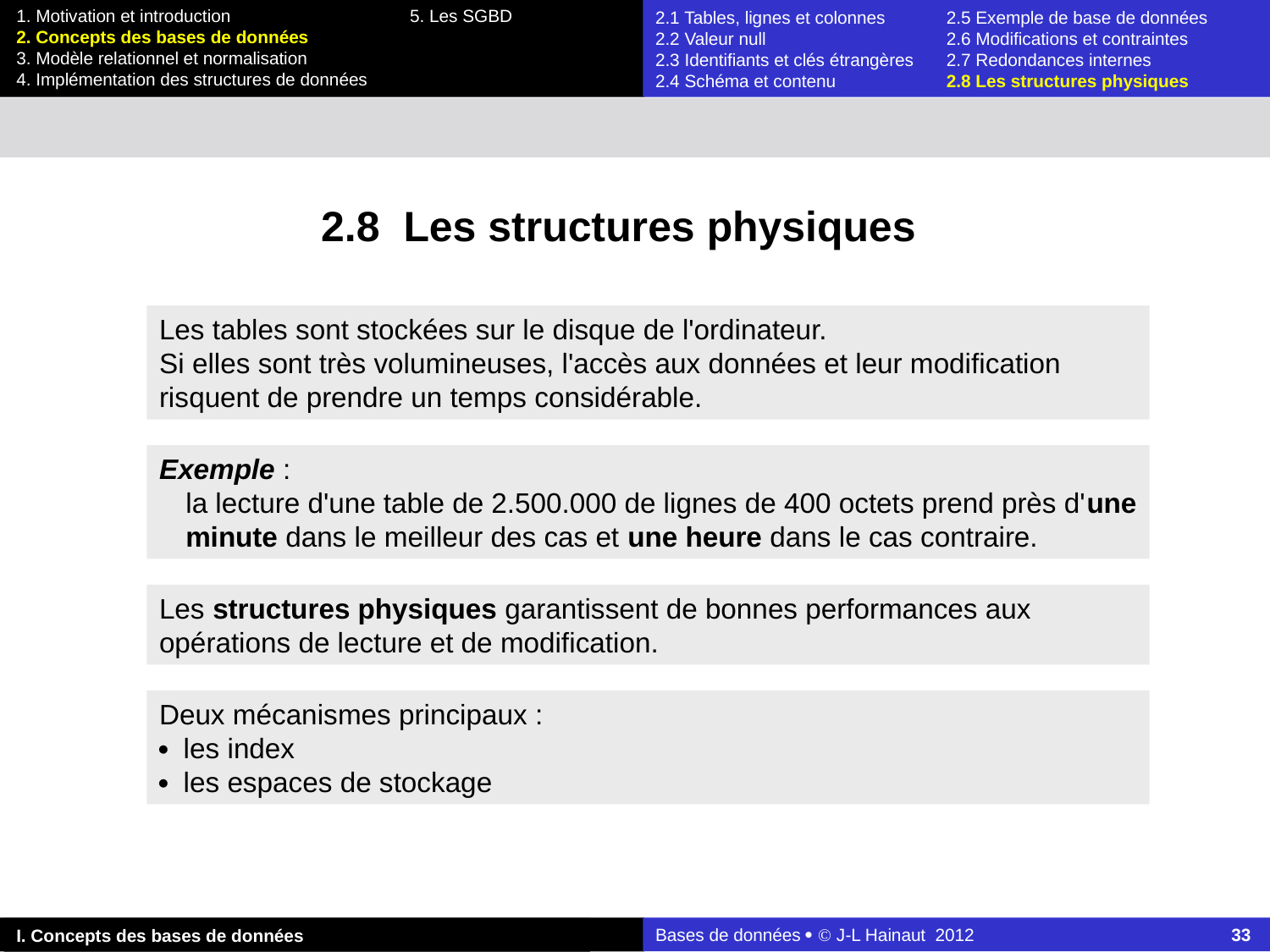

2.1 Tables, lignes et colonnes	2.5 Exemple de base de données
2.2 Valeur null	2.6 Modifications et contraintes
2.3 Identifiants et clés étrangères	2.7 Redondances internes
2.4 Schéma et contenu	2.8 Les structures physiques

2.8  Les structures physiques
Les tables sont stockées sur le disque de l'ordinateur.
Si elles sont très volumineuses, l'accès aux données et leur modification risquent de prendre un temps considérable.
Exemple :
	la lecture d'une table de 2.500.000 de lignes de 400 octets prend près d'une minute dans le meilleur des cas et une heure dans le cas contraire.
Les structures physiques garantissent de bonnes performances aux opérations de lecture et de modification.
Deux mécanismes principaux :
•  les index
•  les espaces de stockage